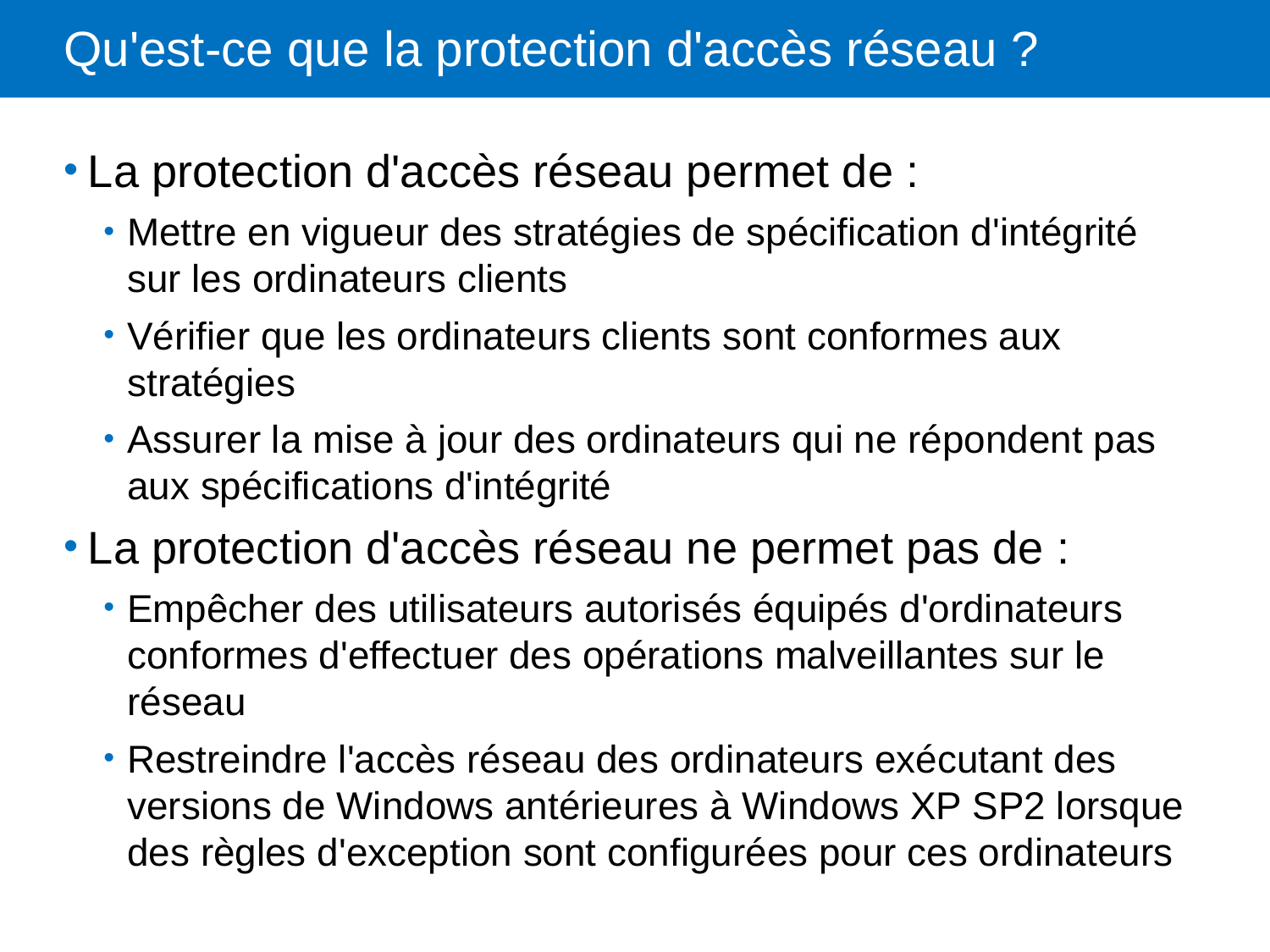

# Qu'est-ce que la protection d'accès réseau ?
La protection d'accès réseau permet de :
Mettre en vigueur des stratégies de spécification d'intégrité sur les ordinateurs clients
Vérifier que les ordinateurs clients sont conformes aux stratégies
Assurer la mise à jour des ordinateurs qui ne répondent pas aux spécifications d'intégrité
La protection d'accès réseau ne permet pas de :
Empêcher des utilisateurs autorisés équipés d'ordinateurs conformes d'effectuer des opérations malveillantes sur le réseau
Restreindre l'accès réseau des ordinateurs exécutant des versions de Windows antérieures à Windows XP SP2 lorsque des règles d'exception sont configurées pour ces ordinateurs